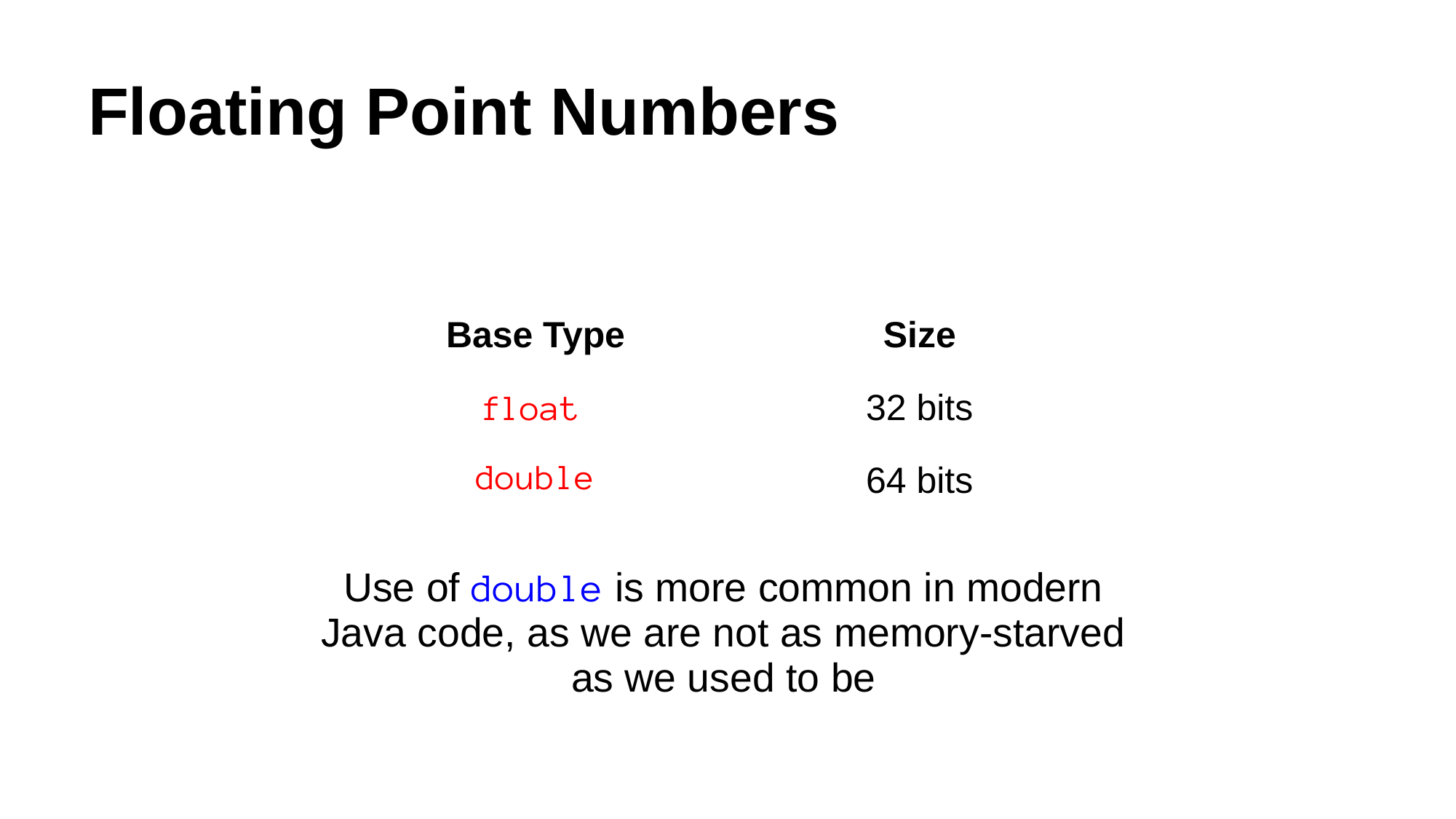

# Floating Point Numbers
| Base Type | Size |
| --- | --- |
| float | 32 bits |
| double | 64 bits |
Use of double is more common in modern Java code, as we are not as memory-starved as we used to be